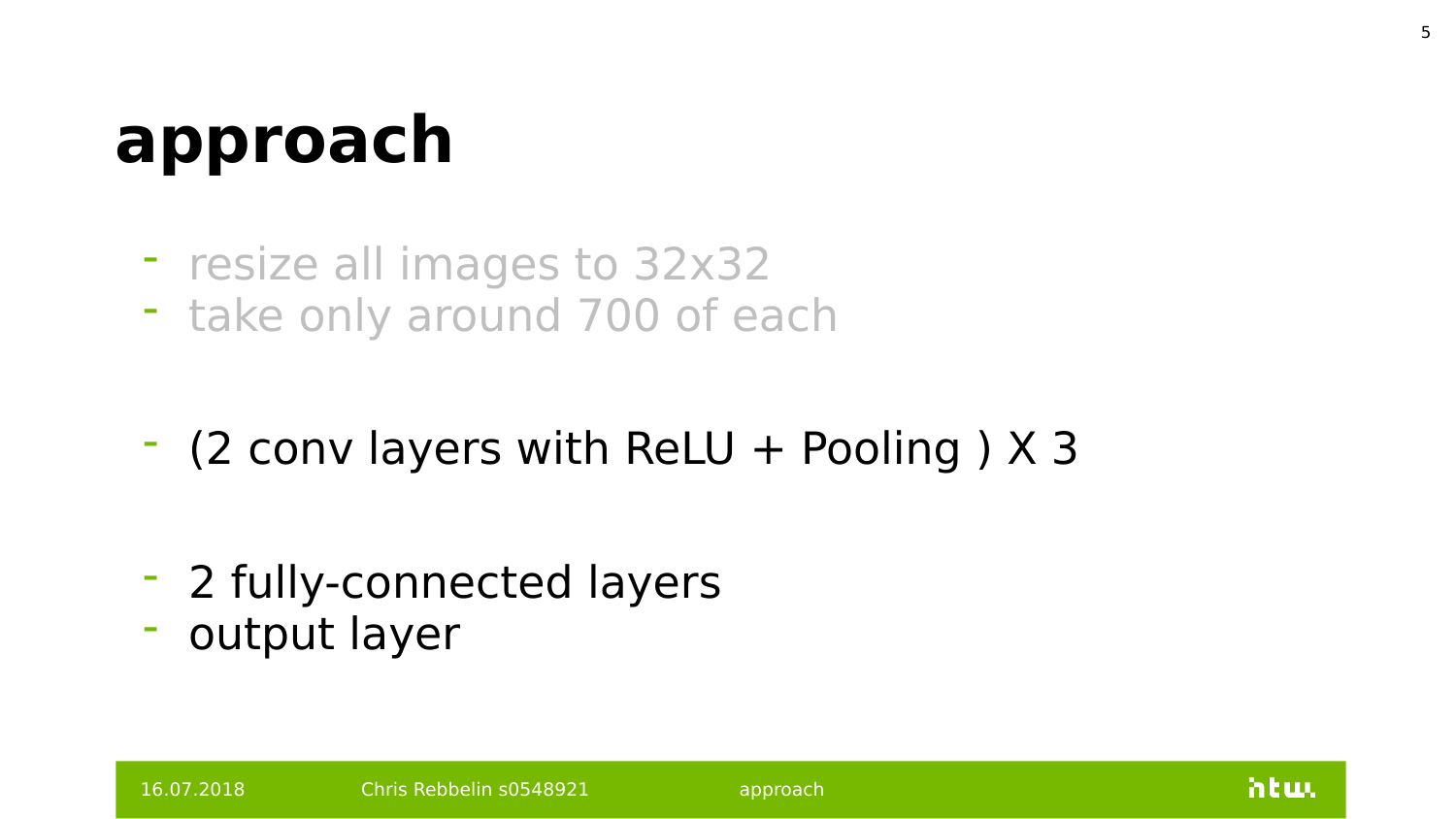

5
# approach
resize all images to 32x32
take only around 700 of each

(2 conv layers with ReLU + Pooling ) X 3

2 fully-connected layers
output layer
16.07.2018
Chris Rebbelin s0548921
approach